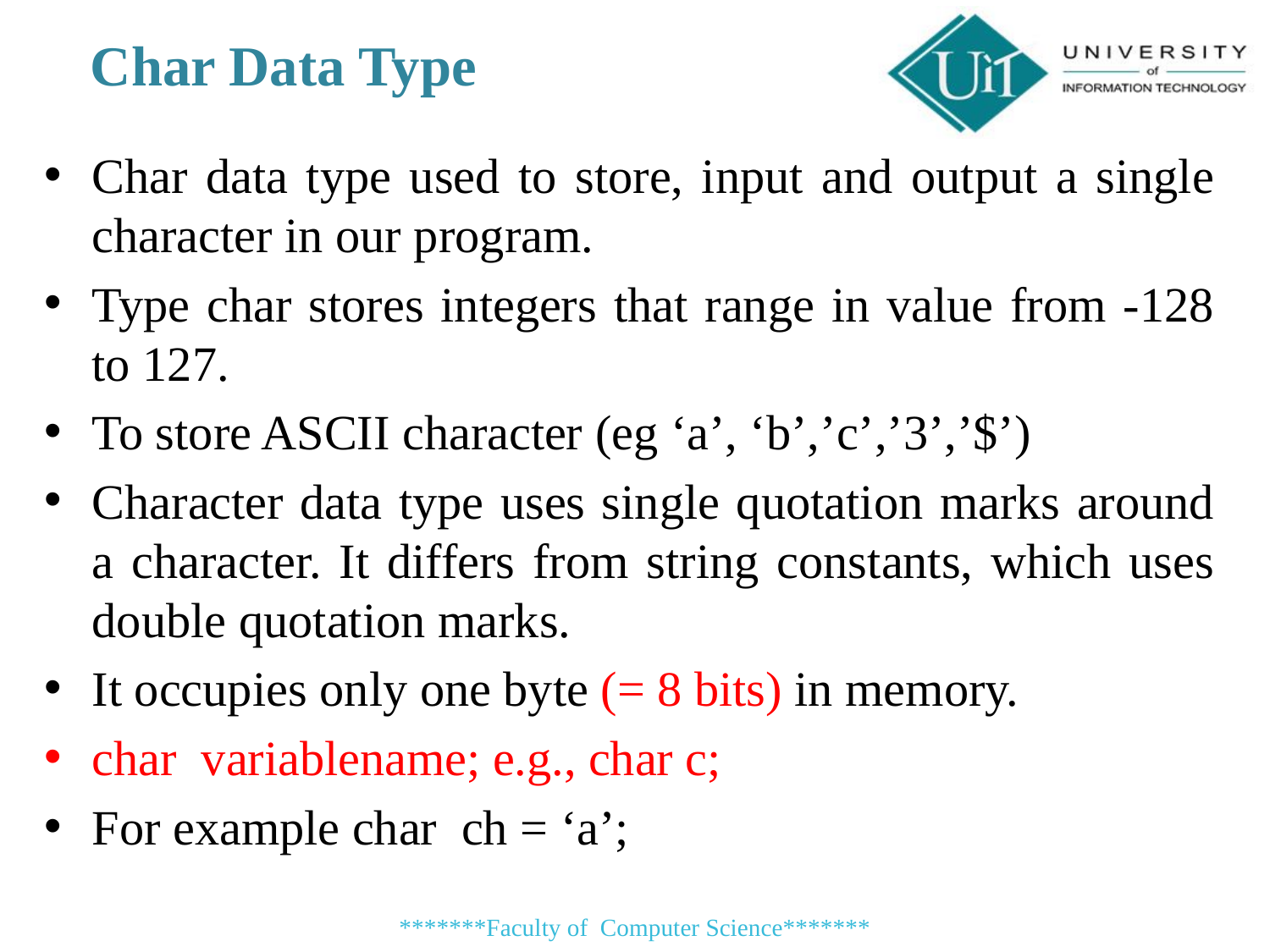

Char Data Type
Char data type used to store, input and output a single character in our program.
Type char stores integers that range in value from -128 to 127.
To store ASCII character (eg ‘a’, ‘b’,’c’,’3’,’$’)
Character data type uses single quotation marks around a character. It differs from string constants, which uses double quotation marks.
It occupies only one byte (= 8 bits) in memory.
char  variablename; e.g., char c;
For example char  ch = ‘a’;
*******Faculty of  Computer Science*******